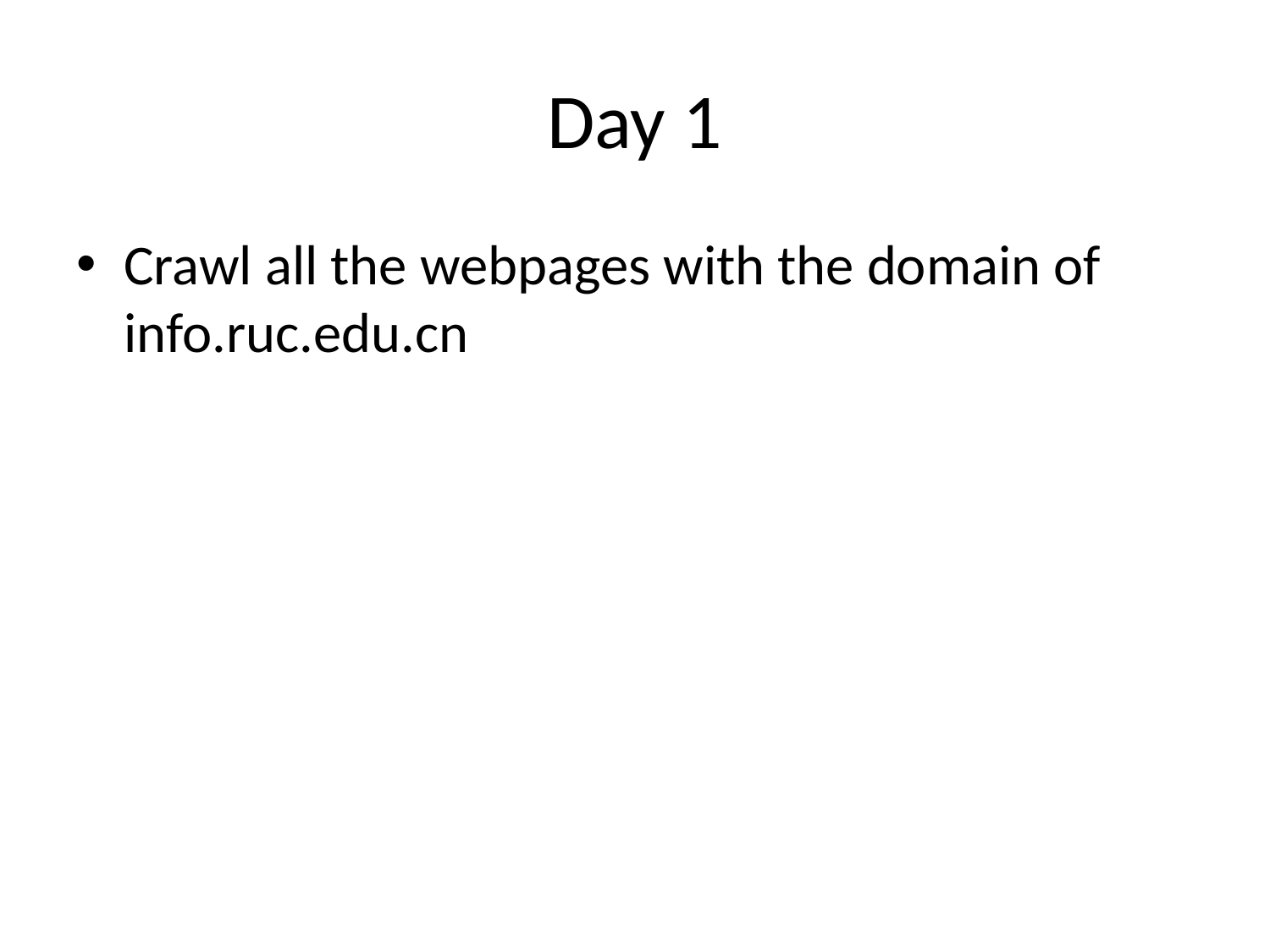

# Day 1
Crawl all the webpages with the domain of info.ruc.edu.cn